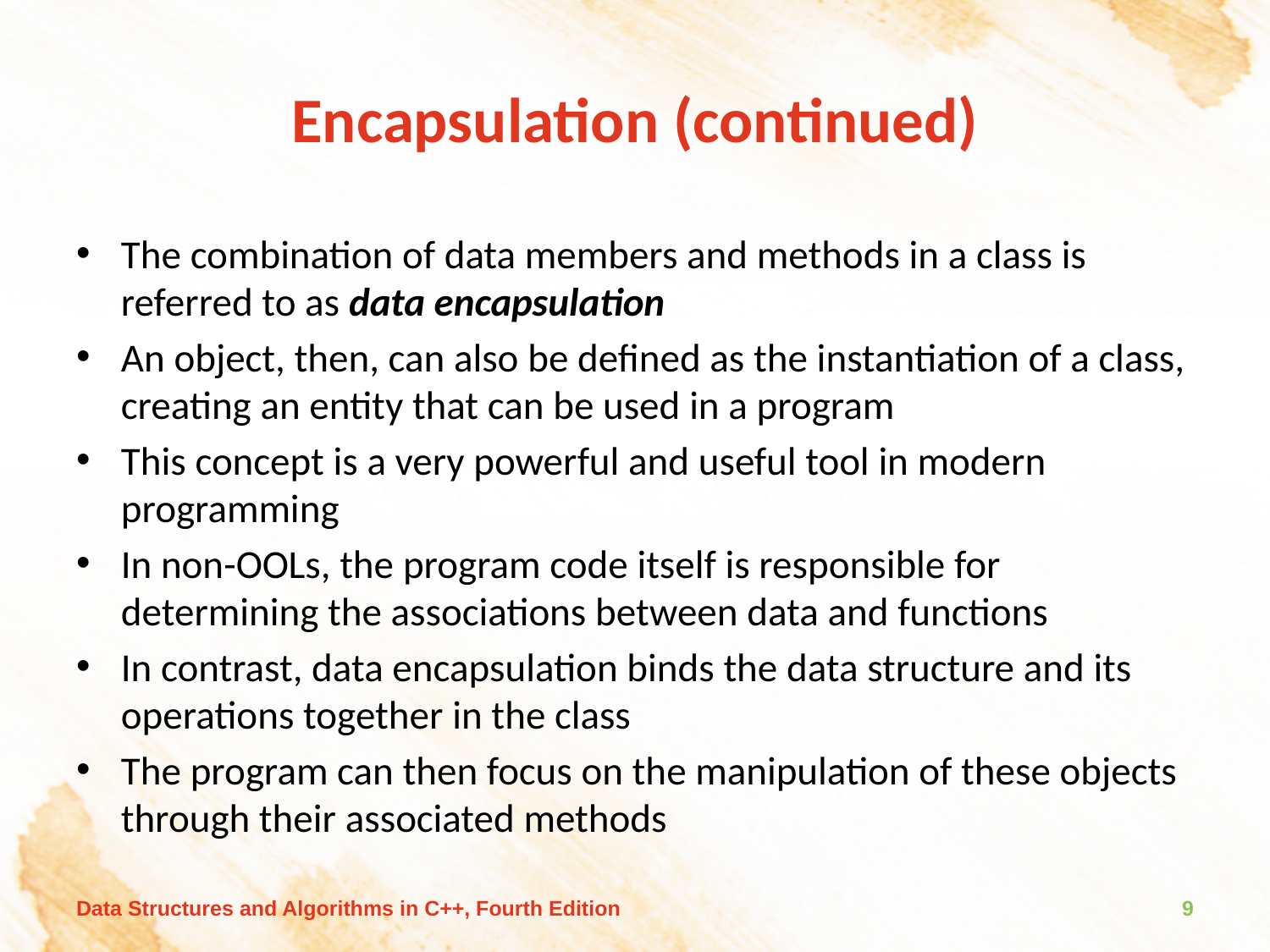

# Encapsulation (continued)
The combination of data members and methods in a class is referred to as data encapsulation
An object, then, can also be defined as the instantiation of a class, creating an entity that can be used in a program
This concept is a very powerful and useful tool in modern programming
In non-OOLs, the program code itself is responsible for determining the associations between data and functions
In contrast, data encapsulation binds the data structure and its operations together in the class
The program can then focus on the manipulation of these objects through their associated methods
Data Structures and Algorithms in C++, Fourth Edition
9